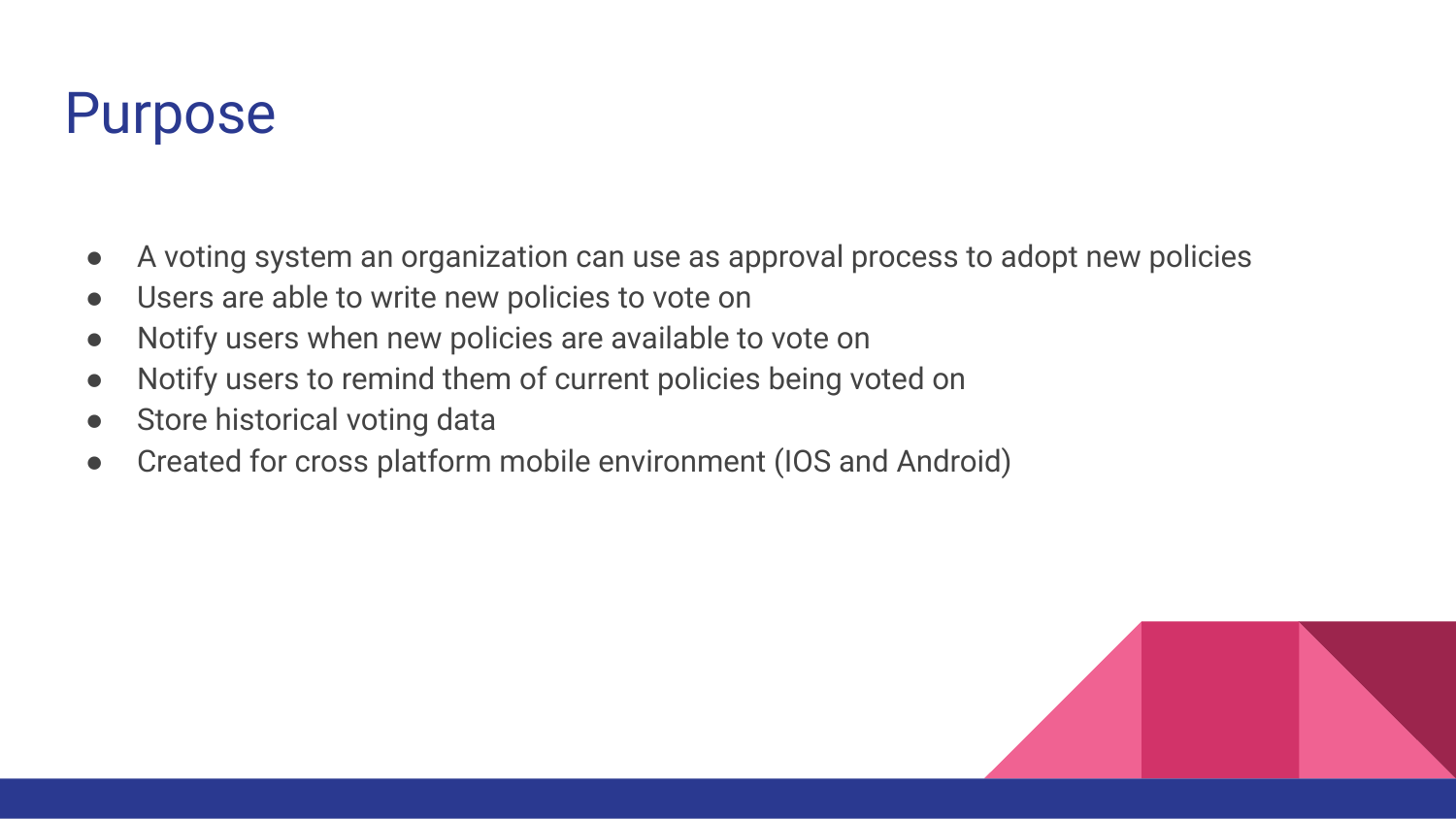

Purpose
A voting system an organization can use as approval process to adopt new policies
Users are able to write new policies to vote on
Notify users when new policies are available to vote on
Notify users to remind them of current policies being voted on
Store historical voting data
Created for cross platform mobile environment (IOS and Android)